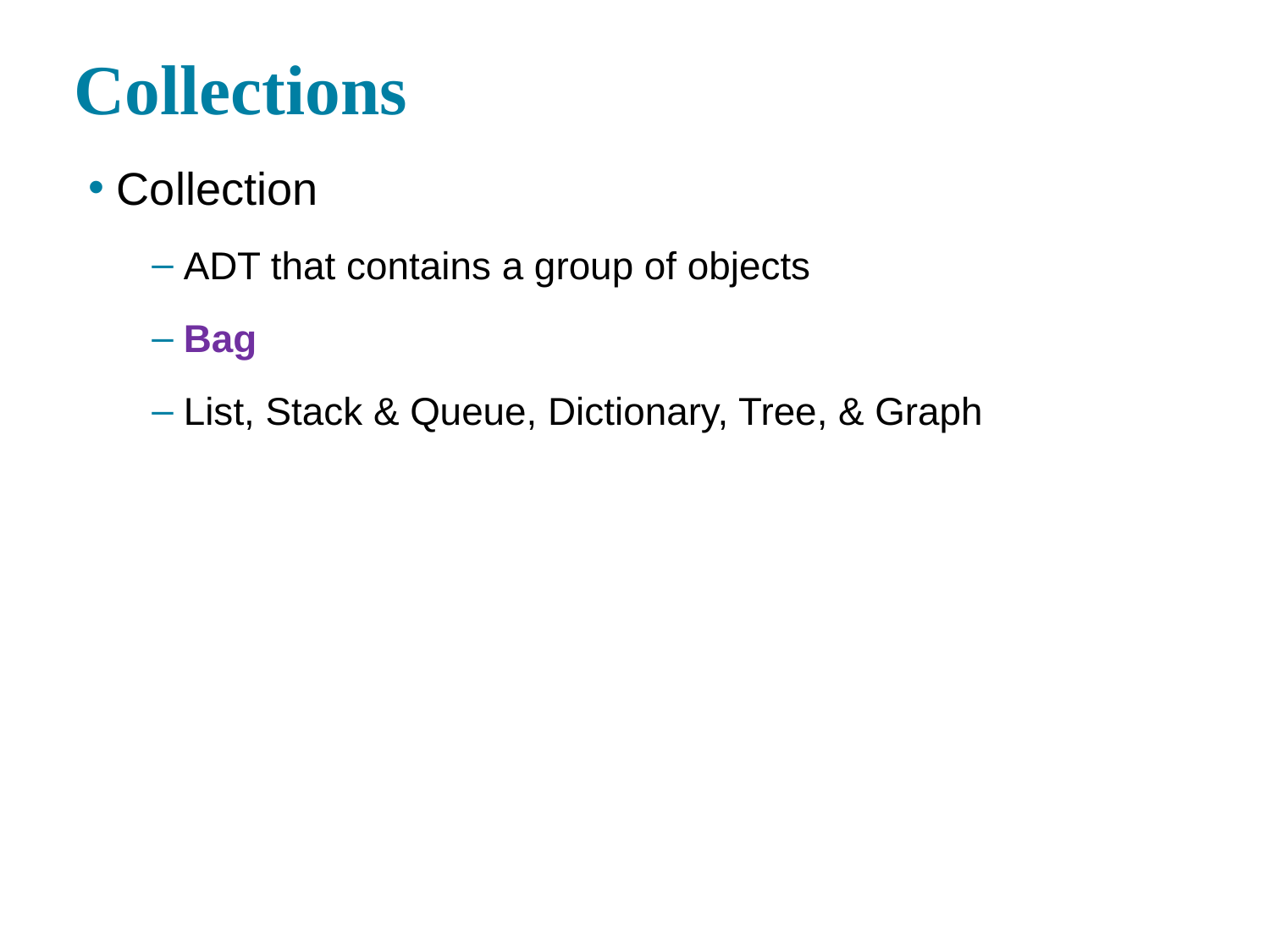

# Collections
Collection
ADT that contains a group of objects
Bag
List, Stack & Queue, Dictionary, Tree, & Graph